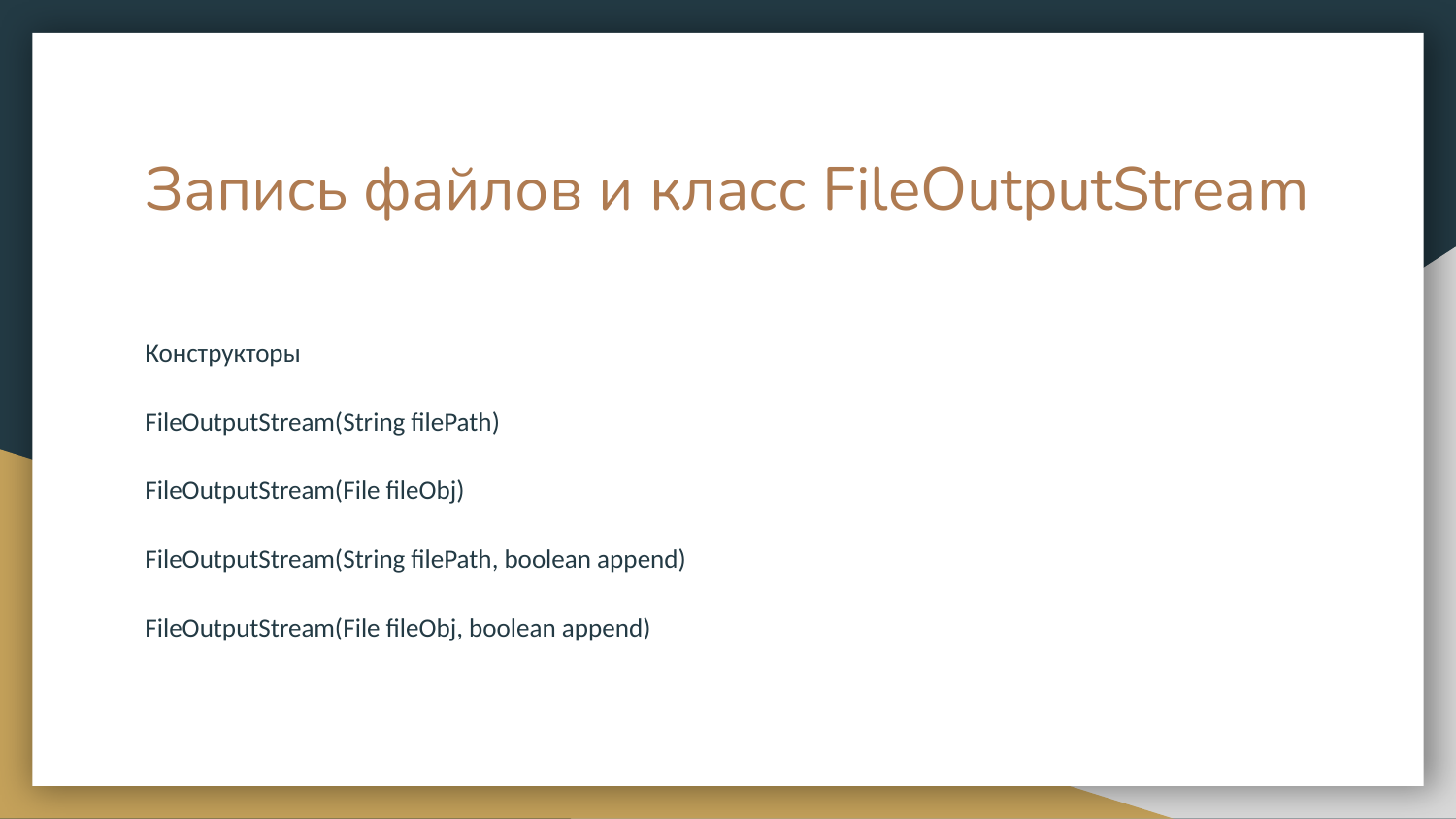

# Запись файлов и класс FileOutputStream
Конструкторы
FileOutputStream(String filePath)
FileOutputStream(File fileObj)
FileOutputStream(String filePath, boolean append)
FileOutputStream(File fileObj, boolean append)